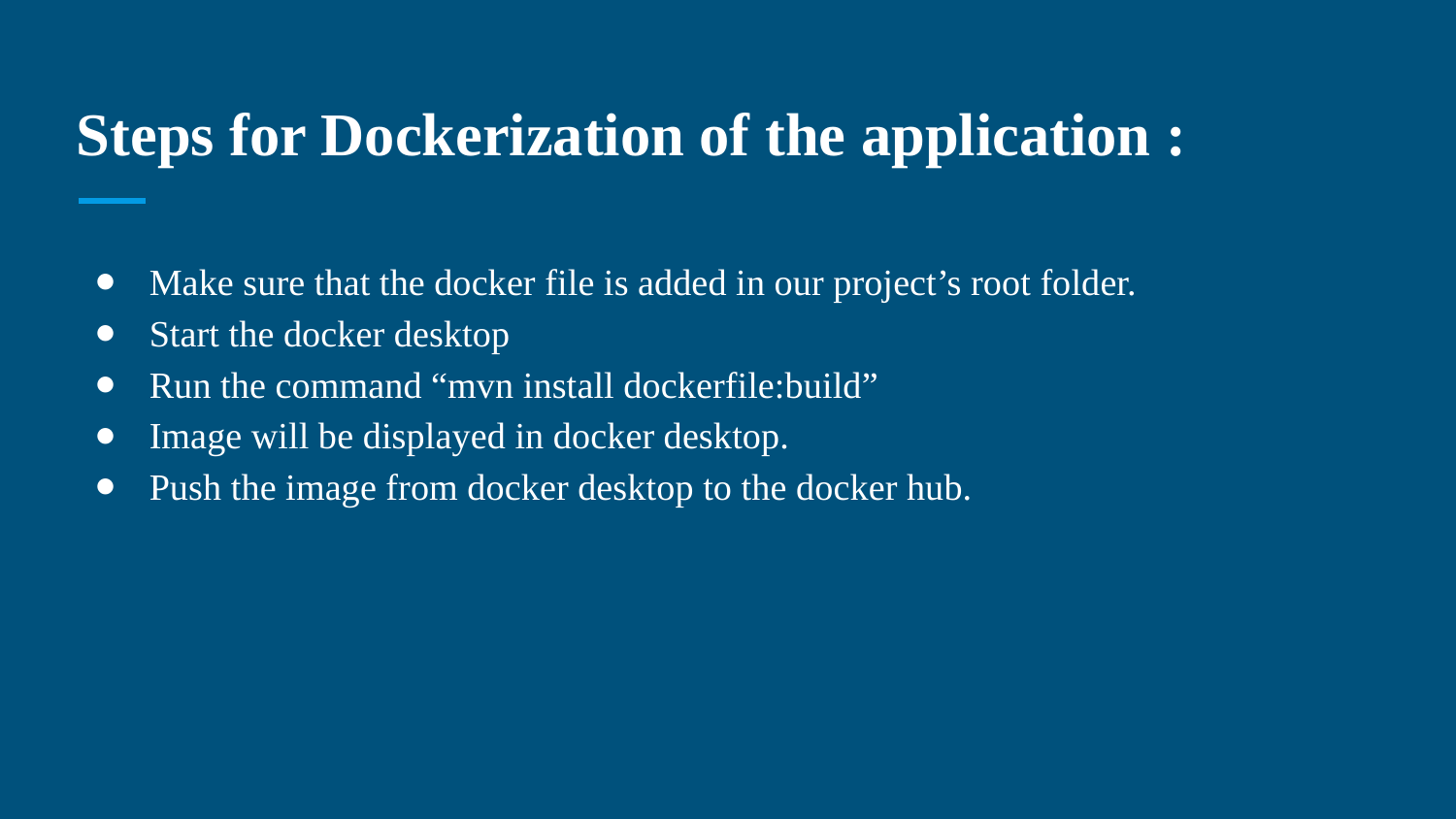

# Steps for Dockerization of the application :
Make sure that the docker file is added in our project’s root folder.
Start the docker desktop
Run the command “mvn install dockerfile:build”
Image will be displayed in docker desktop.
Push the image from docker desktop to the docker hub.